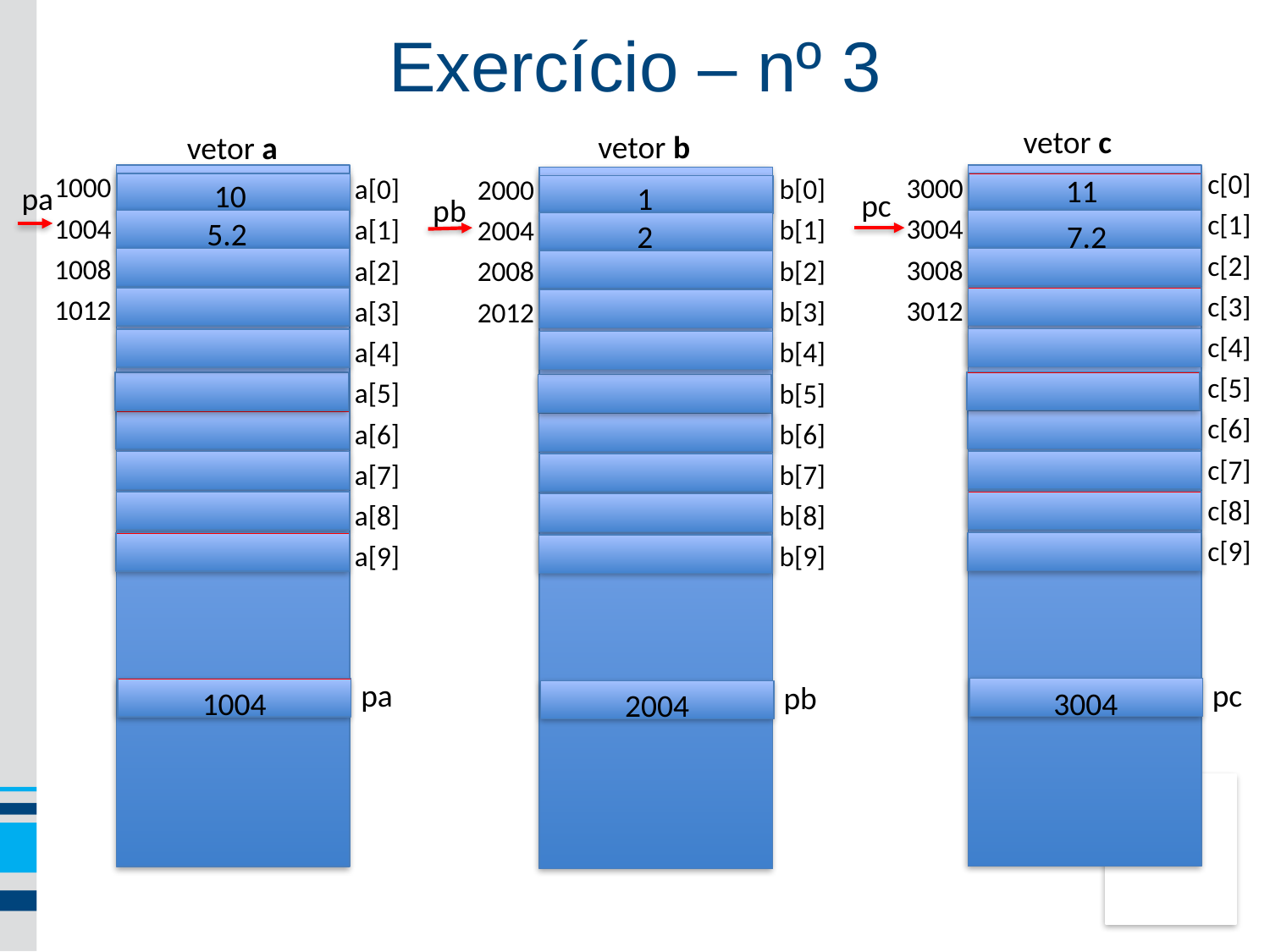

Exercício – nº 3
vetor c
vetor b
vetor a
     pb
b[0]
b[1]
b[2]
b[3]
b[4]
b[5]
b[6]
b[7]
b[8]
b[9]
2000
2004
2008
2012

     1
     2
     2004
     pb
c[0]
c[1]
c[2]
c[3]
c[4]
c[5]
c[6]
c[7]
c[8]
c[9]
3000
3004
3008
3012

     pc
     3004
     pc
1000
1004
1008
1012

a[0]
a[1]
a[2]
a[3]
a[4]
a[5]
a[6]
a[7]
a[8]
a[9]

     10
    5.2
pa
     1004
     pa

     11
     7.2